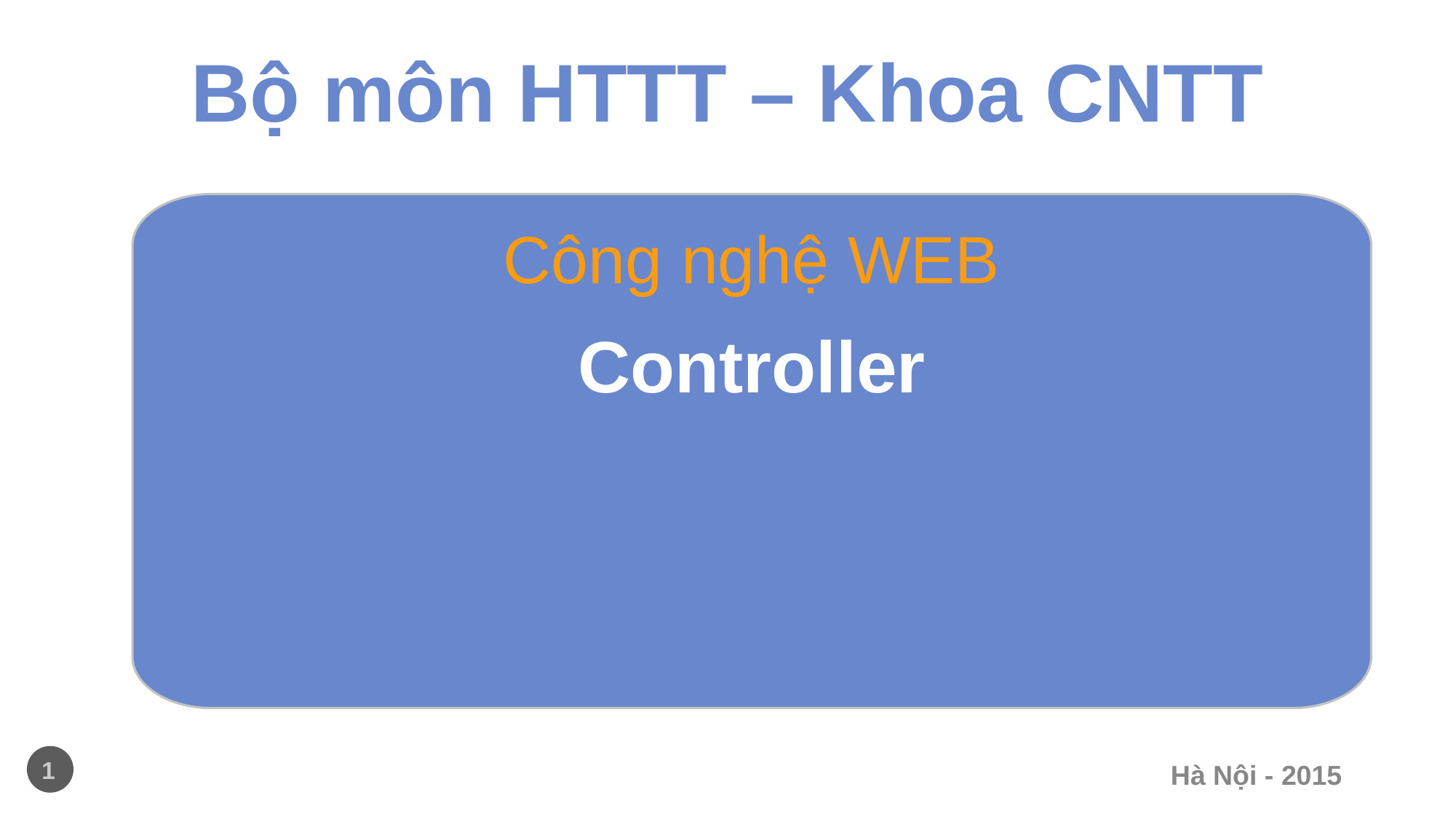

# Bộ môn HTTT – Khoa CNTT
Công nghệ WEB
Controller

1
Hà Nội - 2015